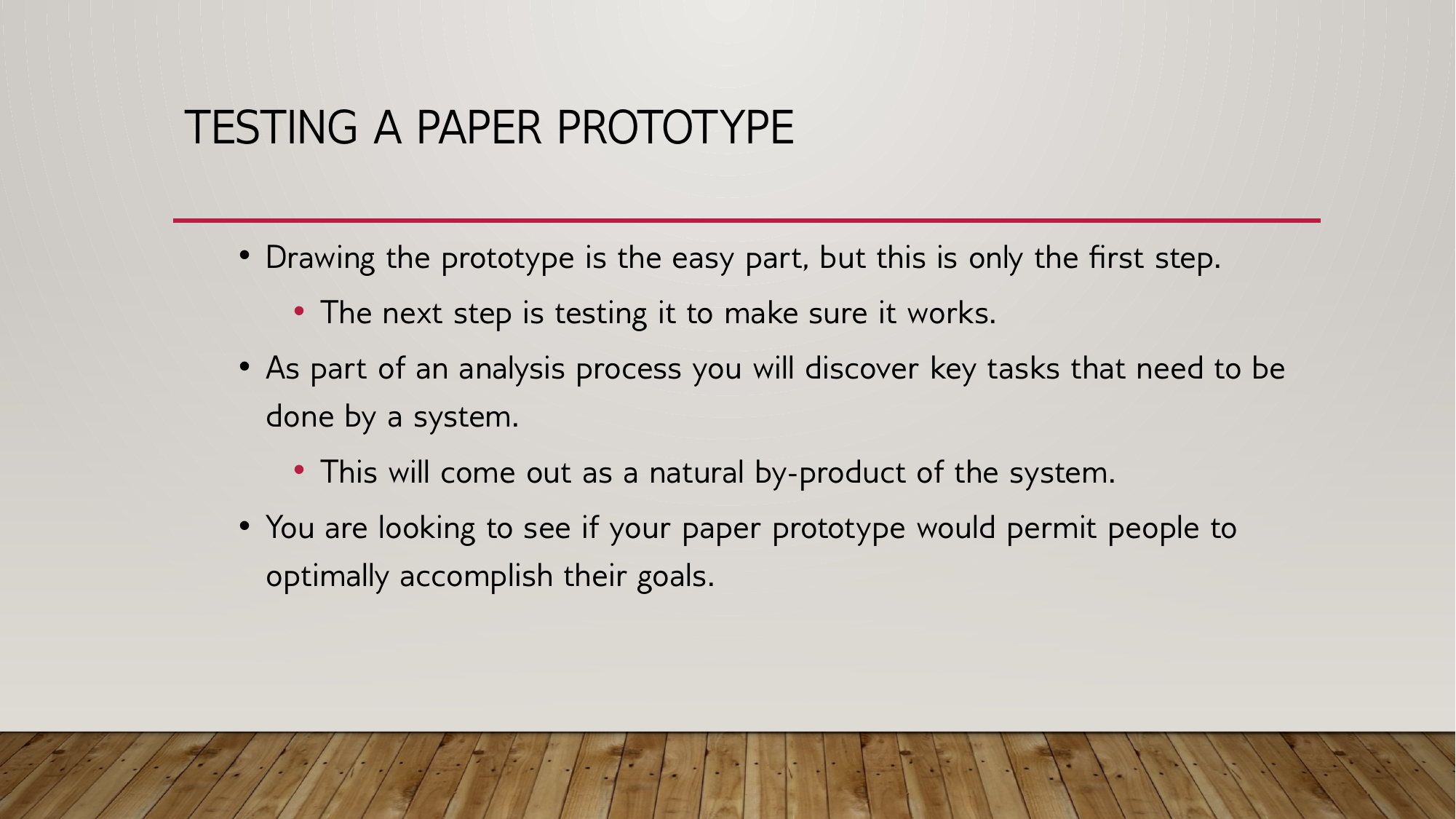

# Testing a Paper Prototype
Drawing the prototype is the easy part, but this is only the first step.
The next step is testing it to make sure it works.
As part of an analysis process you will discover key tasks that need to be done by a system.
This will come out as a natural by-product of the system.
You are looking to see if your paper prototype would permit people to optimally accomplish their goals.